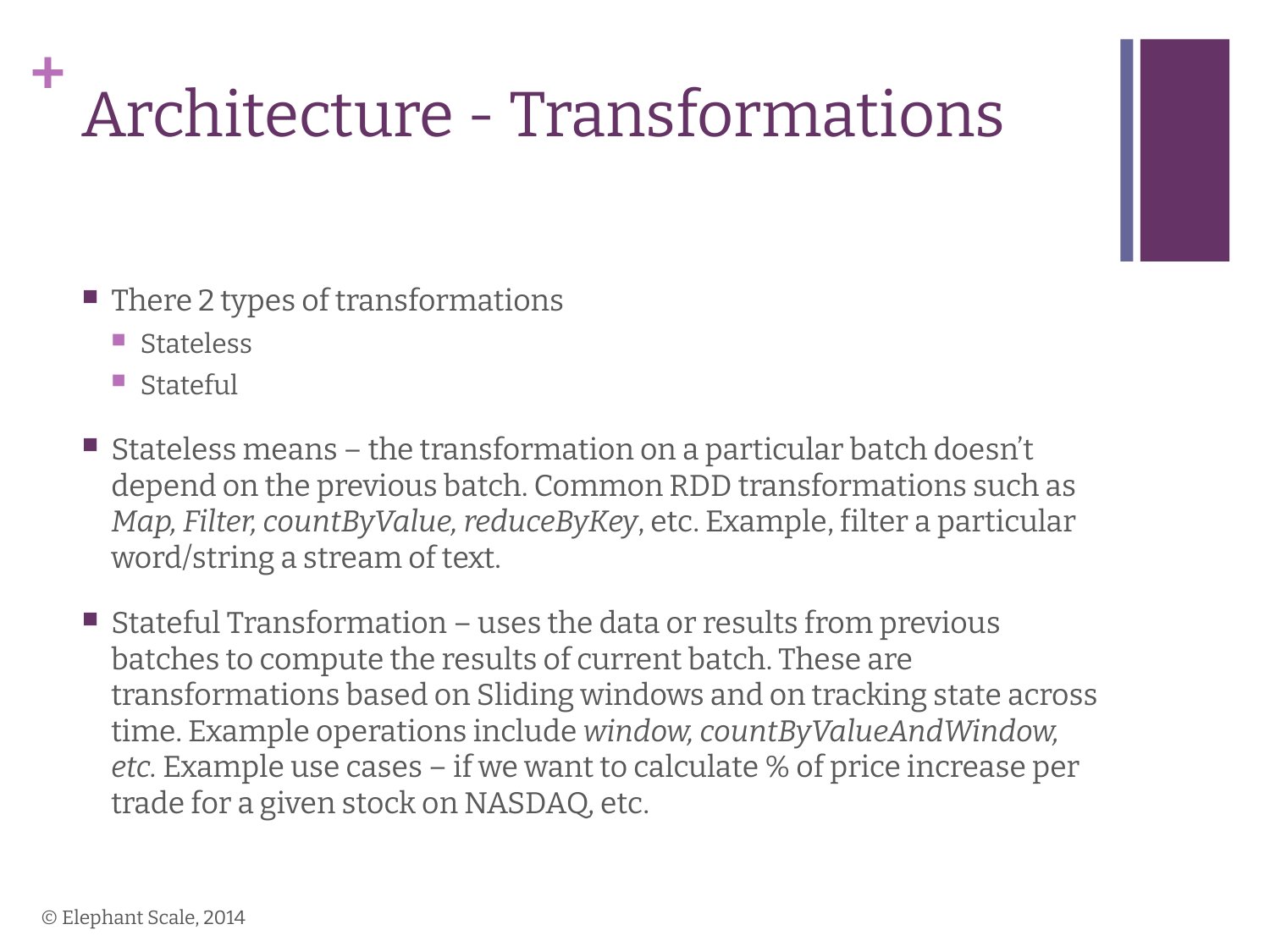

# Architecture - Transformations
There 2 types of transformations
Stateless
Stateful
Stateless means – the transformation on a particular batch doesn’t depend on the previous batch. Common RDD transformations such as Map, Filter, countByValue, reduceByKey, etc. Example, filter a particular word/string a stream of text.
Stateful Transformation – uses the data or results from previous batches to compute the results of current batch. These are transformations based on Sliding windows and on tracking state across time. Example operations include window, countByValueAndWindow, etc. Example use cases – if we want to calculate % of price increase per trade for a given stock on NASDAQ, etc.

© Elephant Scale, 2014